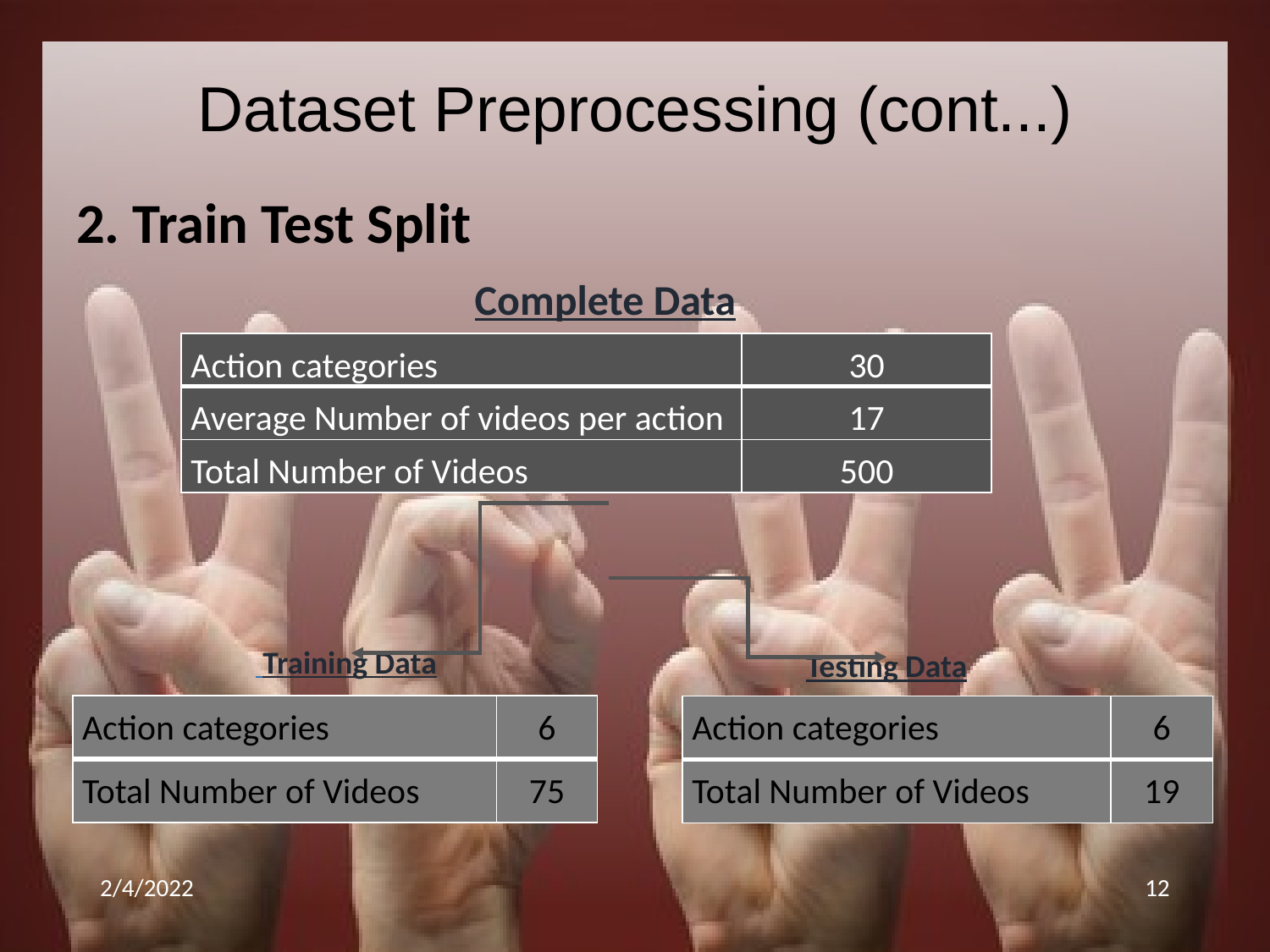

# Dataset Preprocessing (cont...)
2. Train Test Split

Complete Data
| Action categories | 30 |
| --- | --- |
| Average Number of videos per action | 17 |
| Total Number of Videos | 500 |
 Training Data
Testing Data
| Action categories | 6 |
| --- | --- |
| Total Number of Videos | 75 |
| Action categories | 6 |
| --- | --- |
| Total Number of Videos | 19 |
2/4/2022
12
12